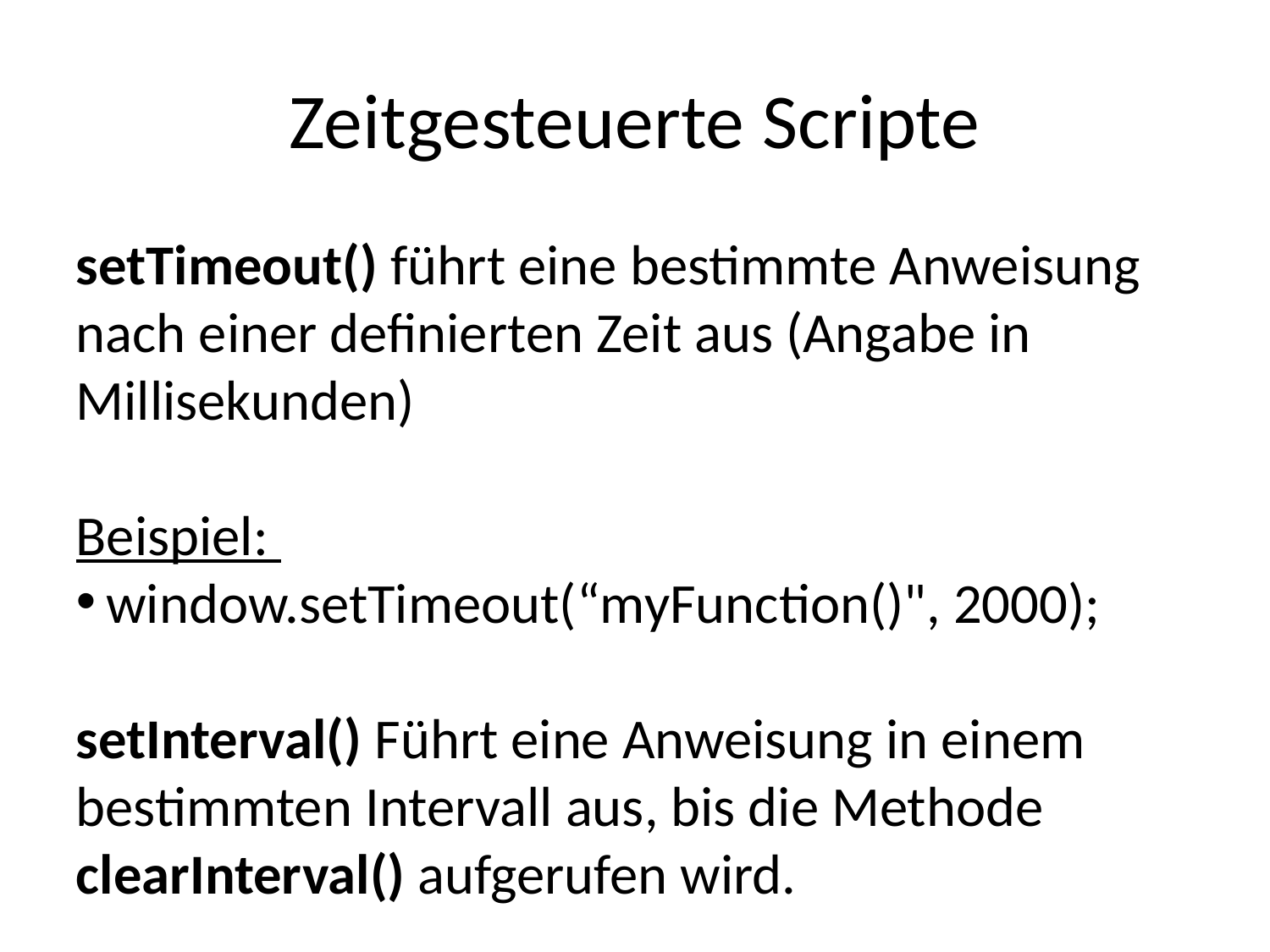

Zeitgesteuerte Scripte
setTimeout() führt eine bestimmte Anweisung nach einer definierten Zeit aus (Angabe in Millisekunden)

Beispiel:
window.setTimeout(“myFunction()", 2000);

setInterval() Führt eine Anweisung in einem bestimmten Intervall aus, bis die Methode clearInterval() aufgerufen wird.

Beispiel:
var aktiv = window.setInterval("Farbe()", 1000); window.clearInterval(aktiv);